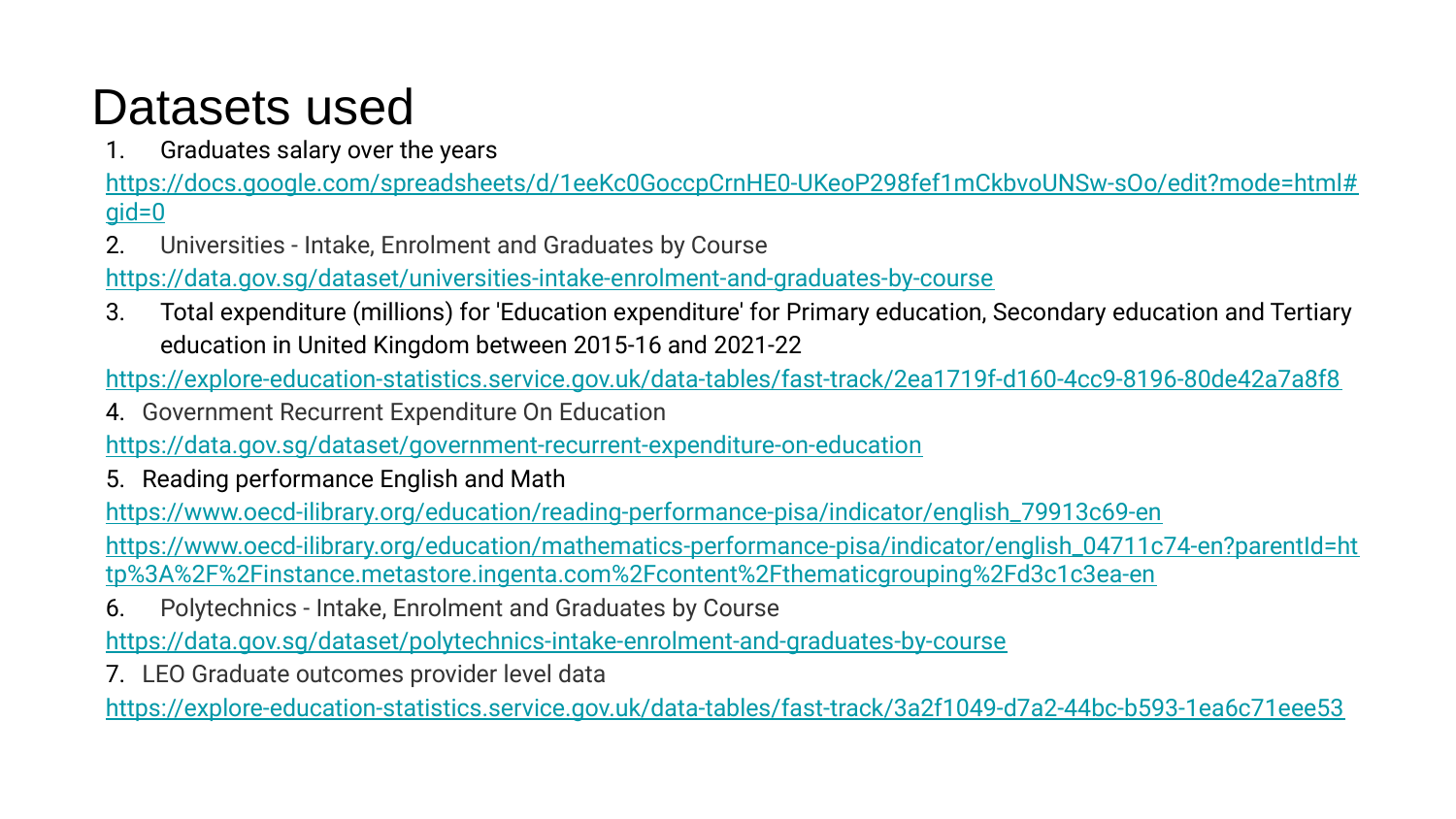

# Datasets used
Graduates salary over the years
https://docs.google.com/spreadsheets/d/1eeKc0GoccpCrnHE0-UKeoP298fef1mCkbvoUNSw-sOo/edit?mode=html#gid=0
Universities - Intake, Enrolment and Graduates by Course
https://data.gov.sg/dataset/universities-intake-enrolment-and-graduates-by-course
Total expenditure (millions) for 'Education expenditure' for Primary education, Secondary education and Tertiary education in United Kingdom between 2015-16 and 2021-22
https://explore-education-statistics.service.gov.uk/data-tables/fast-track/2ea1719f-d160-4cc9-8196-80de42a7a8f8
Government Recurrent Expenditure On Education
https://data.gov.sg/dataset/government-recurrent-expenditure-on-education
Reading performance English and Math
https://www.oecd-ilibrary.org/education/reading-performance-pisa/indicator/english_79913c69-en
https://www.oecd-ilibrary.org/education/mathematics-performance-pisa/indicator/english_04711c74-en?parentId=http%3A%2F%2Finstance.metastore.ingenta.com%2Fcontent%2Fthematicgrouping%2Fd3c1c3ea-en
Polytechnics - Intake, Enrolment and Graduates by Course
https://data.gov.sg/dataset/polytechnics-intake-enrolment-and-graduates-by-course
LEO Graduate outcomes provider level data
https://explore-education-statistics.service.gov.uk/data-tables/fast-track/3a2f1049-d7a2-44bc-b593-1ea6c71eee53